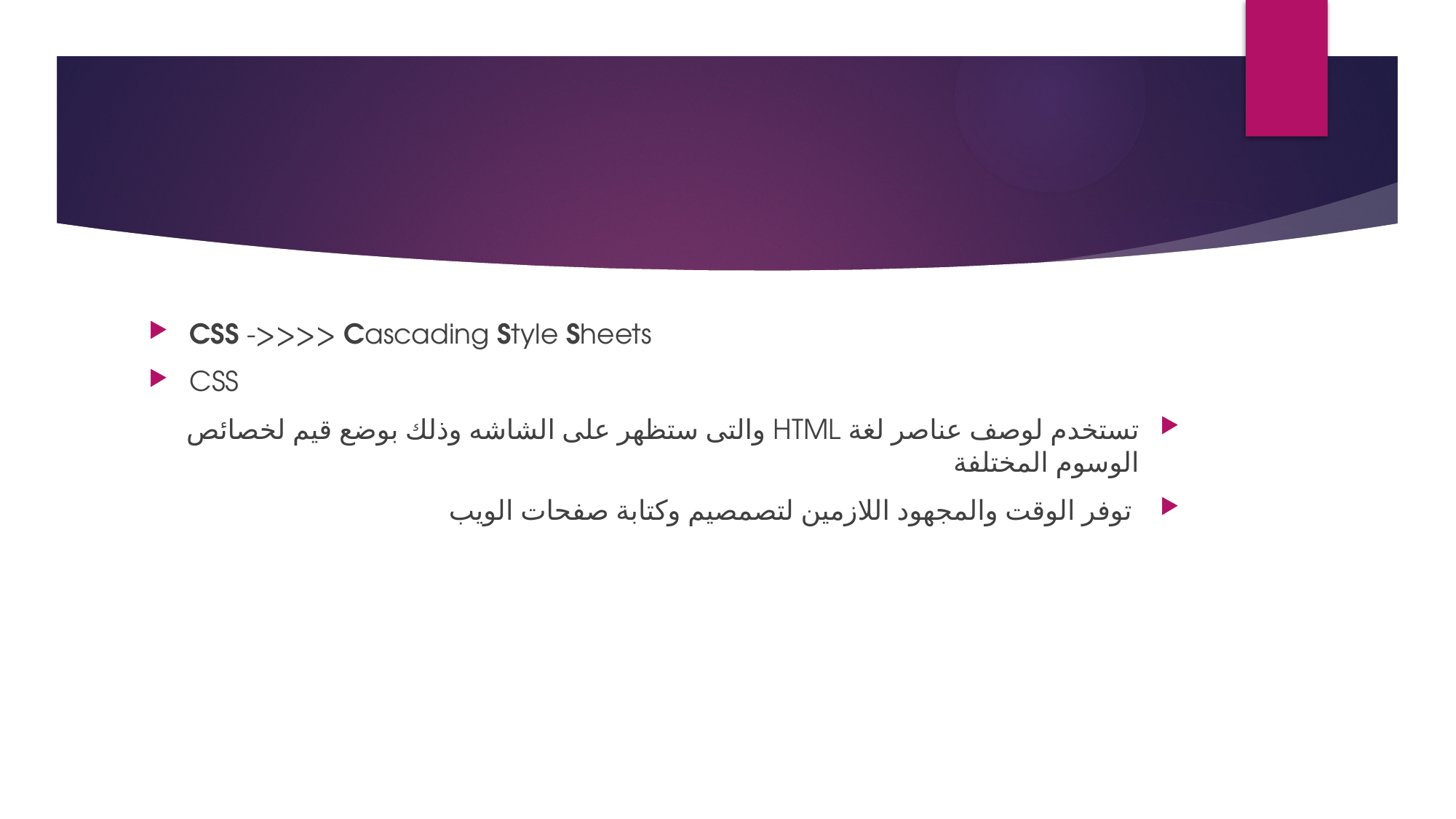

#
CSS ->>>> Cascading Style Sheets
CSS
تستخدم لوصف عناصر لغة HTML والتى ستظهر على الشاشه وذلك بوضع قيم لخصائص الوسوم المختلفة
 توفر الوقت والمجهود اللازمين لتصمصيم وكتابة صفحات الويب